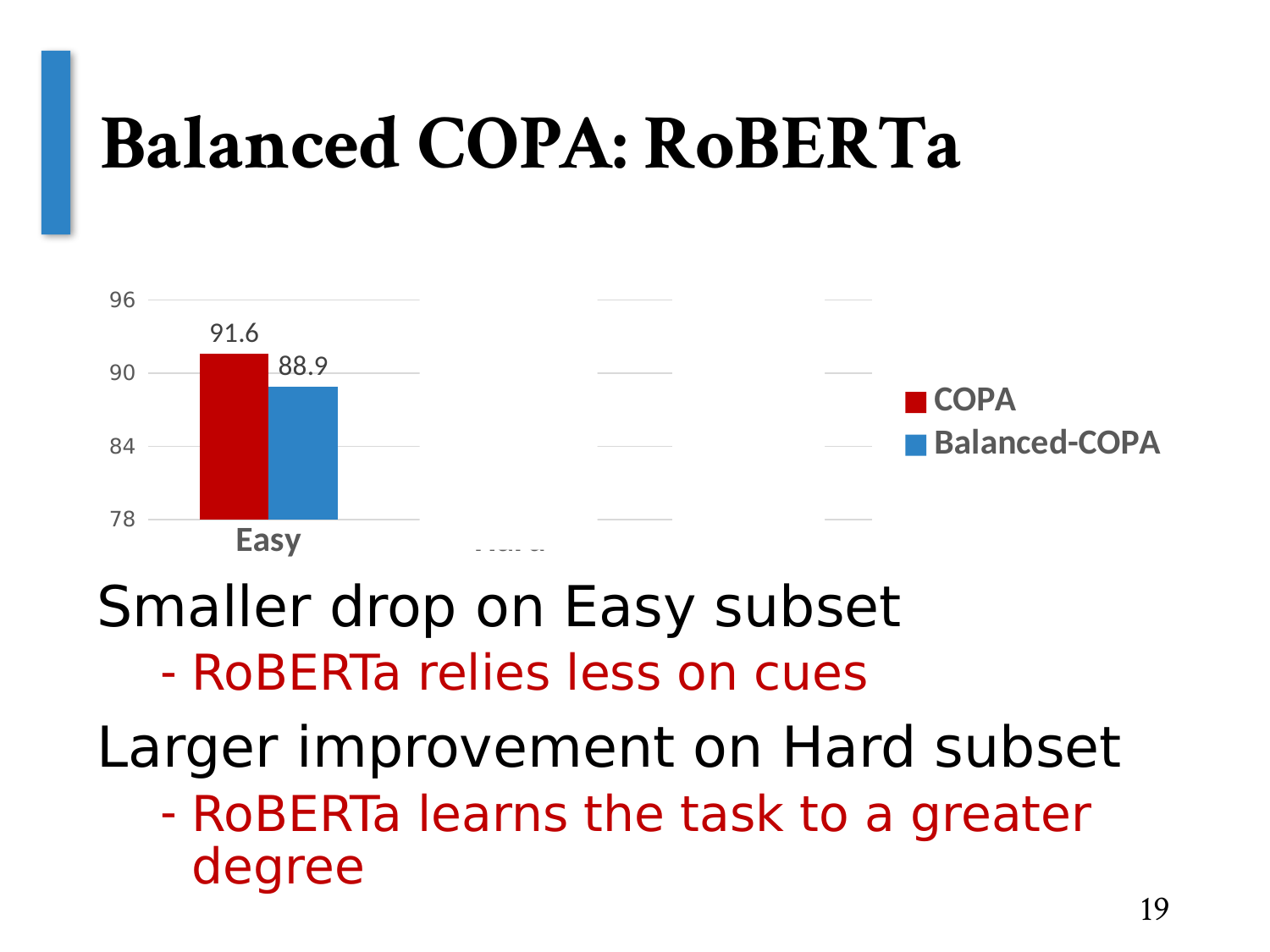

# Balanced COPA: RoBERTa

### Chart

| Category | COPA | Balanced-COPA |
|---|---|---|
| Easy | 91.6 | 88.9 |
| Hard | 85.3 | 89.0 |
| Overall | 87.7 | 89.0 |

Smaller drop on Easy subset
RoBERTa relies less on cues
Larger improvement on Hard subset
RoBERTa learns the task to a greater degree
19